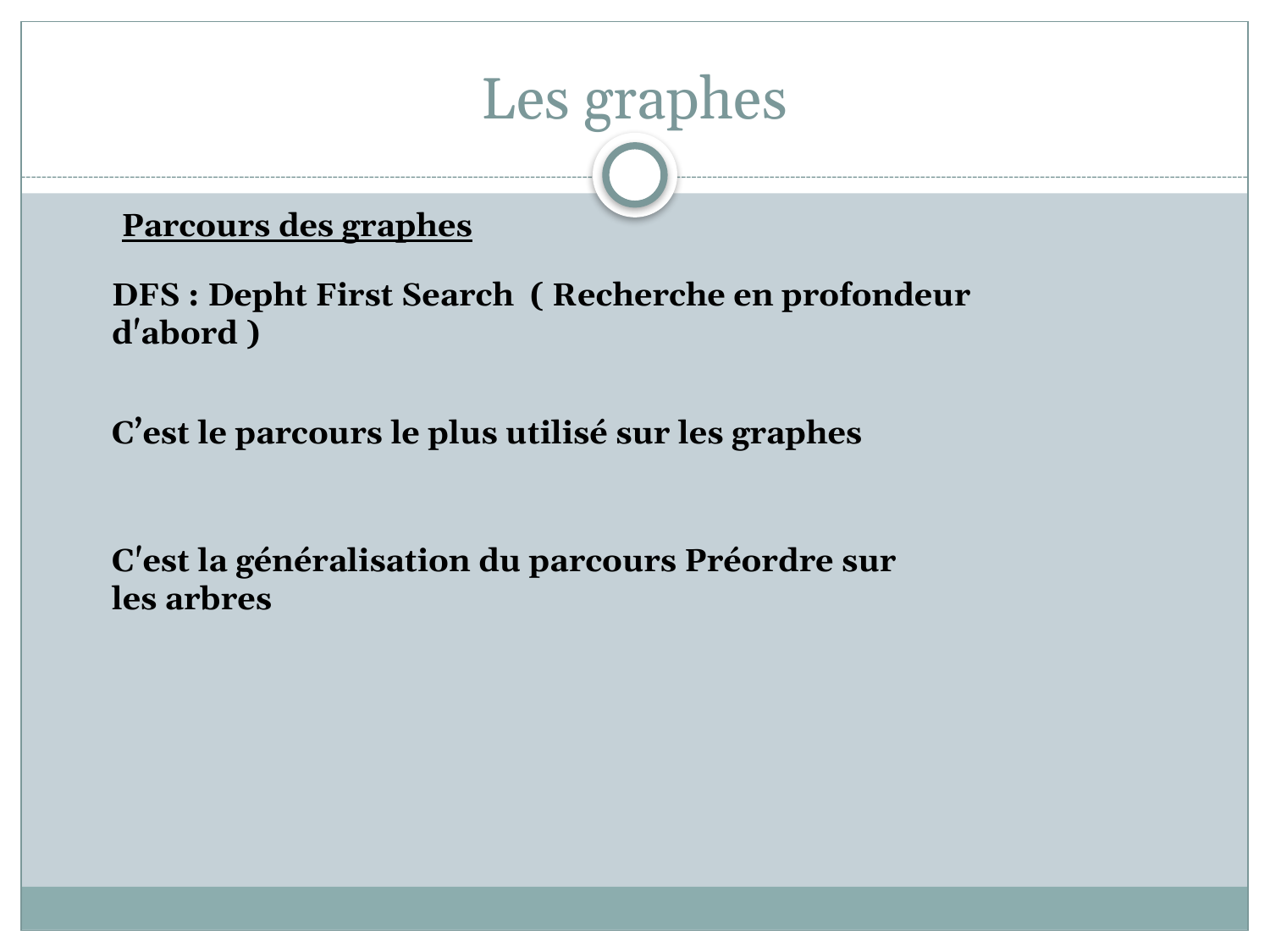

# Les graphes
Parcours des graphes
DFS : Depht First Search  ( Recherche en profondeur d'abord )
C’est le parcours le plus utilisé sur les graphes
C'est la généralisation du parcours Préordre sur les arbres